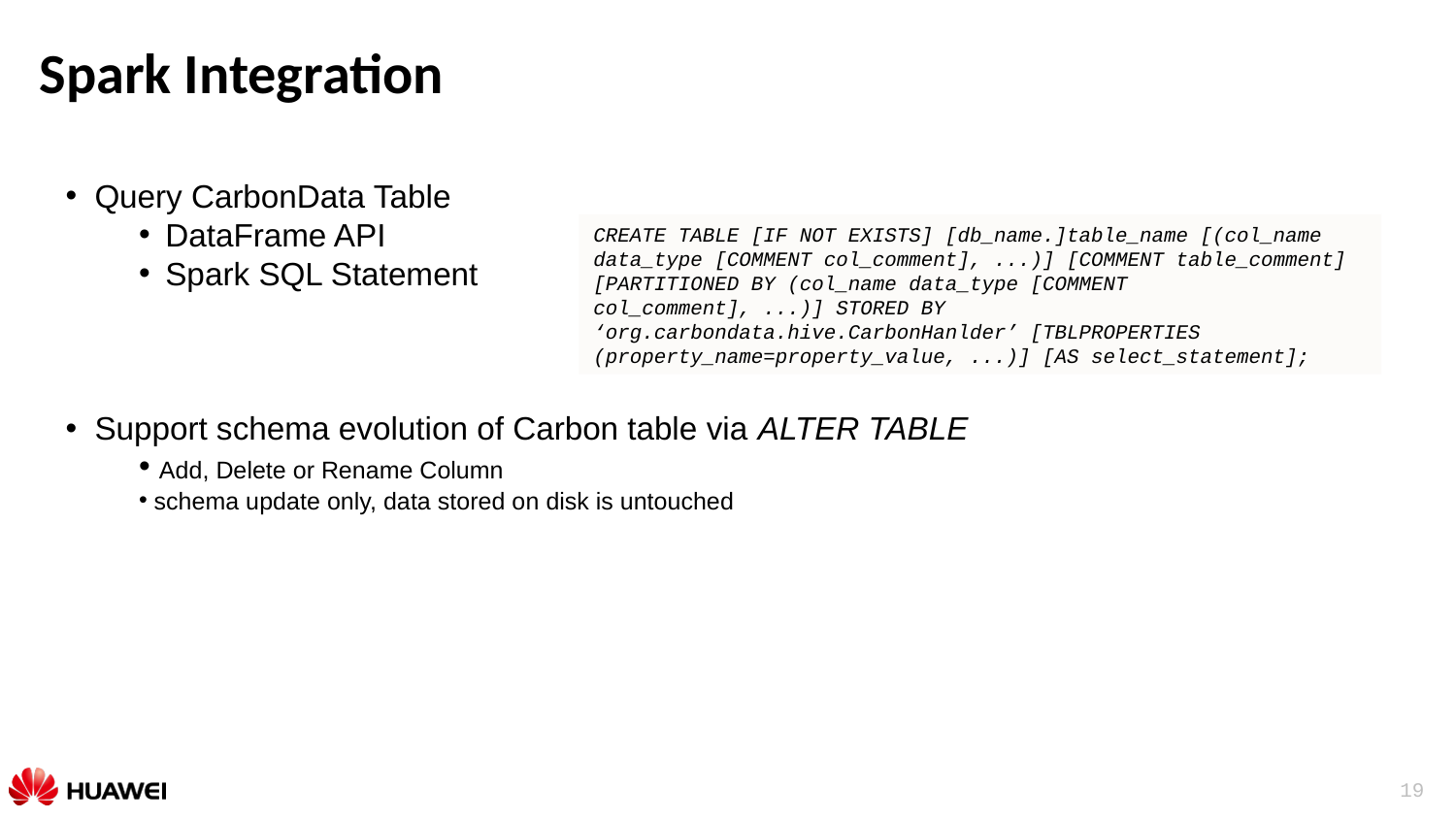

# Spark Integration
Query CarbonData Table
DataFrame API
Spark SQL Statement

Support schema evolution of Carbon table via ALTER TABLE
 Add, Delete or Rename Column
 schema update only, data stored on disk is untouched

CREATE TABLE [IF NOT EXISTS] [db_name.]table_name [(col_name data_type [COMMENT col_comment], ...)] [COMMENT table_comment] [PARTITIONED BY (col_name data_type [COMMENT col_comment], ...)] STORED BY ‘org.carbondata.hive.CarbonHanlder’ [TBLPROPERTIES (property_name=property_value, ...)] [AS select_statement];